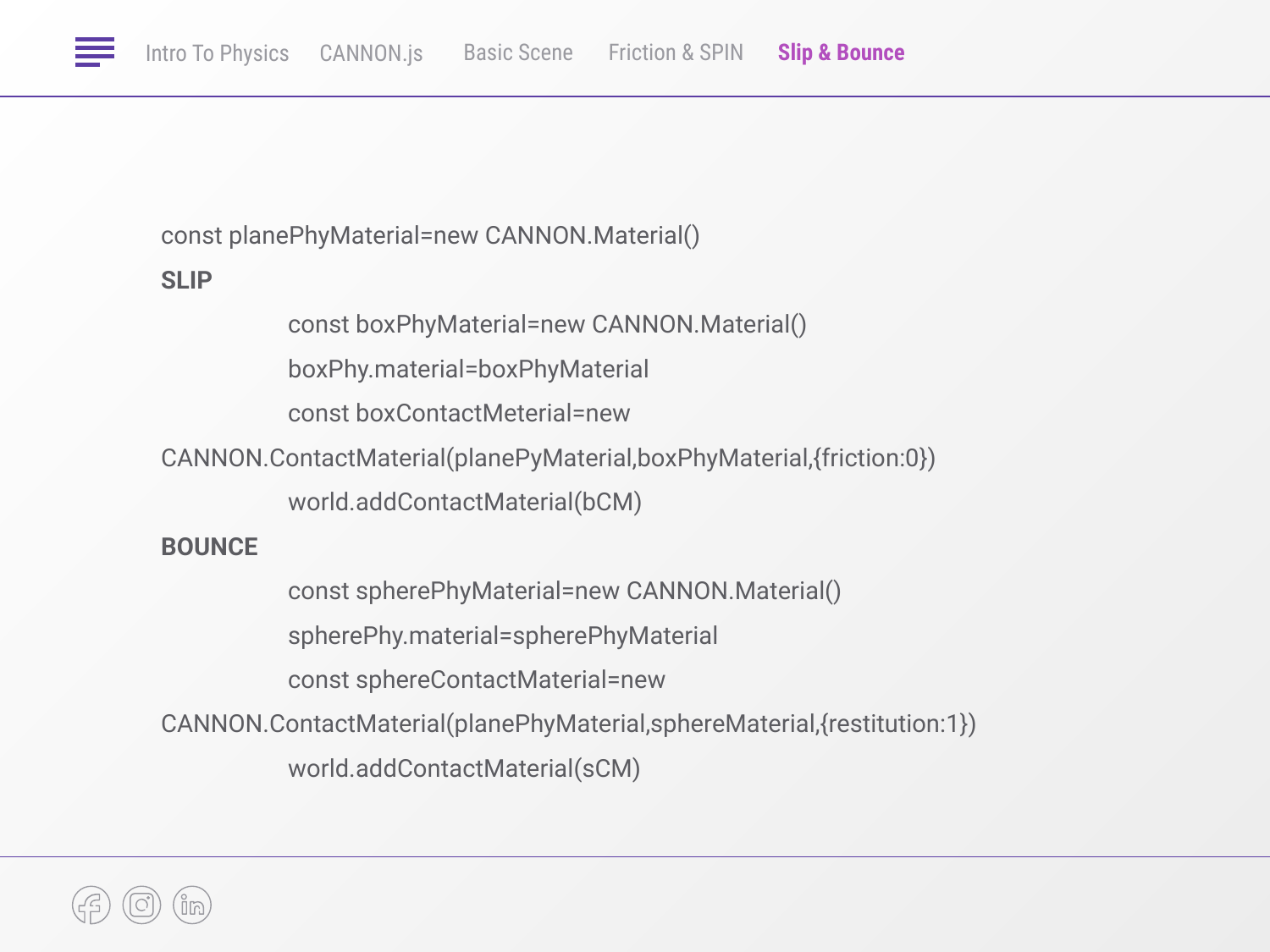

Basic Scene
Friction & SPIN
Slip & Bounce
Intro To Physics

CANNON.js
const planePhyMaterial=new CANNON.Material()
SLIP
	const boxPhyMaterial=new CANNON.Material()
	boxPhy.material=boxPhyMaterial
	const boxContactMeterial=new CANNON.ContactMaterial(planePyMaterial,boxPhyMaterial,{friction:0})
	world.addContactMaterial(bCM)
BOUNCE
	const spherePhyMaterial=new CANNON.Material()
	spherePhy.material=spherePhyMaterial
	const sphereContactMaterial=new CANNON.ContactMaterial(planePhyMaterial,sphereMaterial,{restitution:1})
	world.addContactMaterial(sCM)